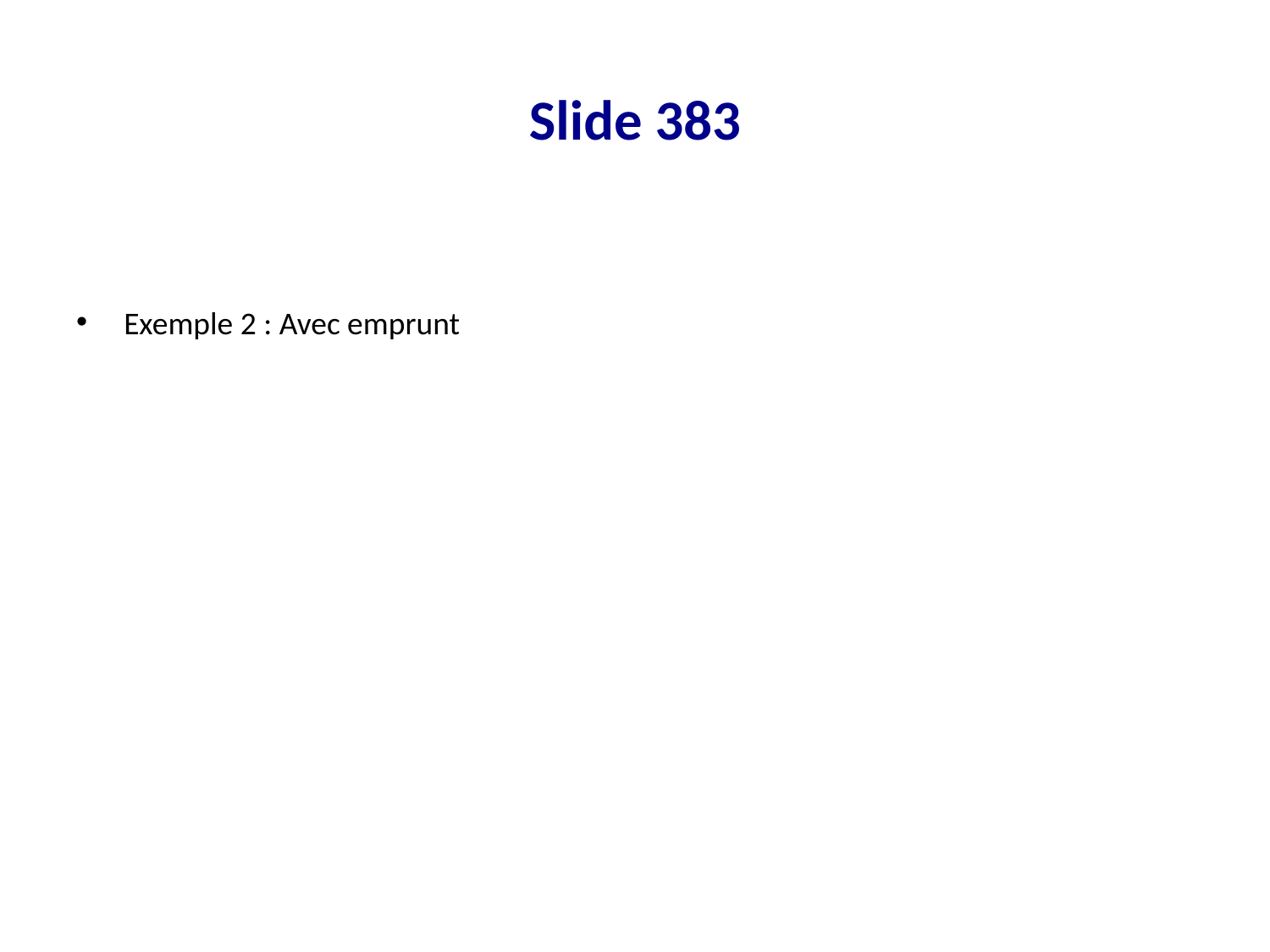

# Slide 383

Exemple 2 : Avec emprunt